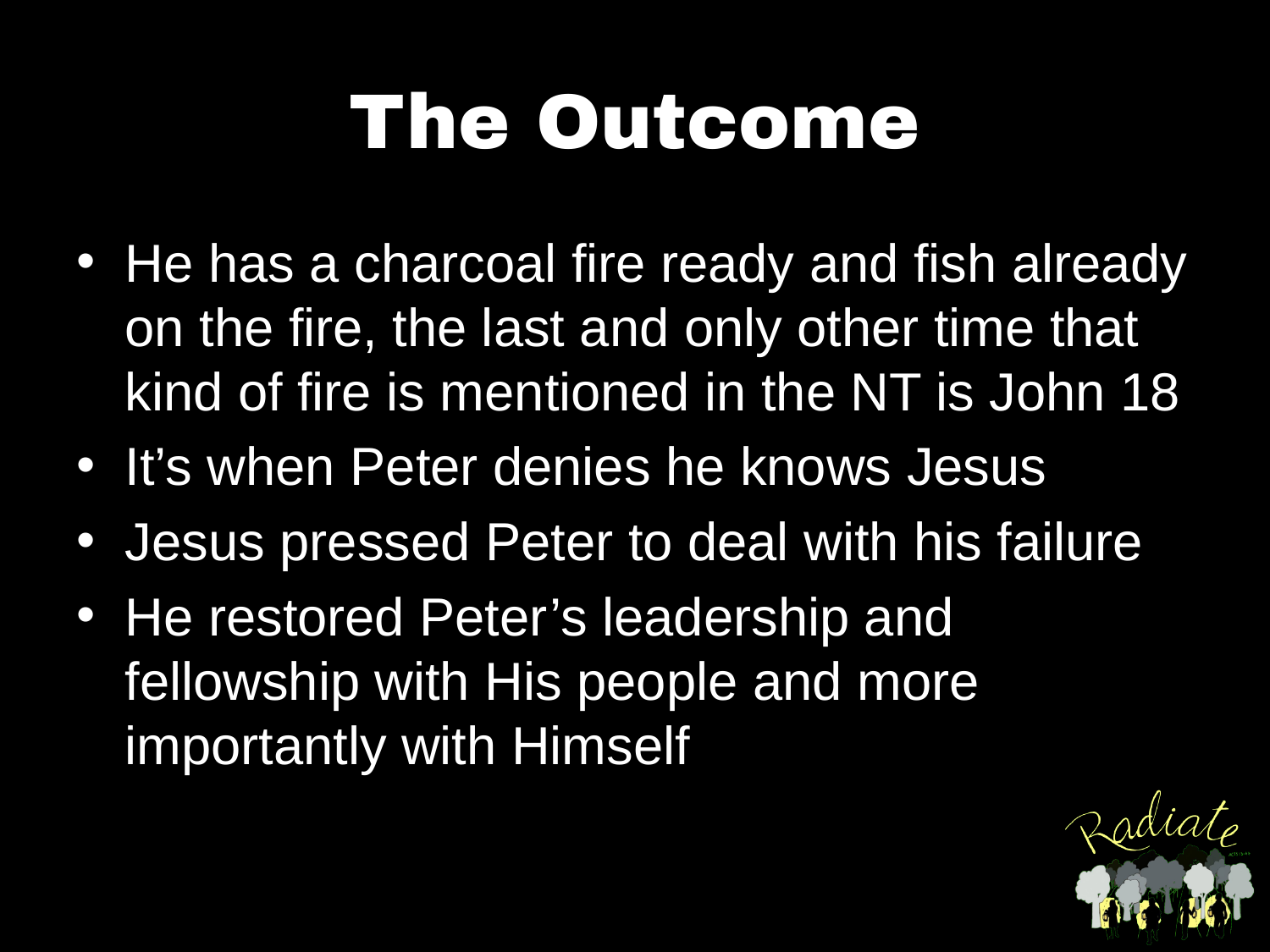

# The Outcome
He has a charcoal fire ready and fish already on the fire, the last and only other time that kind of fire is mentioned in the NT is John 18
It’s when Peter denies he knows Jesus
Jesus pressed Peter to deal with his failure
He restored Peter’s leadership and fellowship with His people and more importantly with Himself